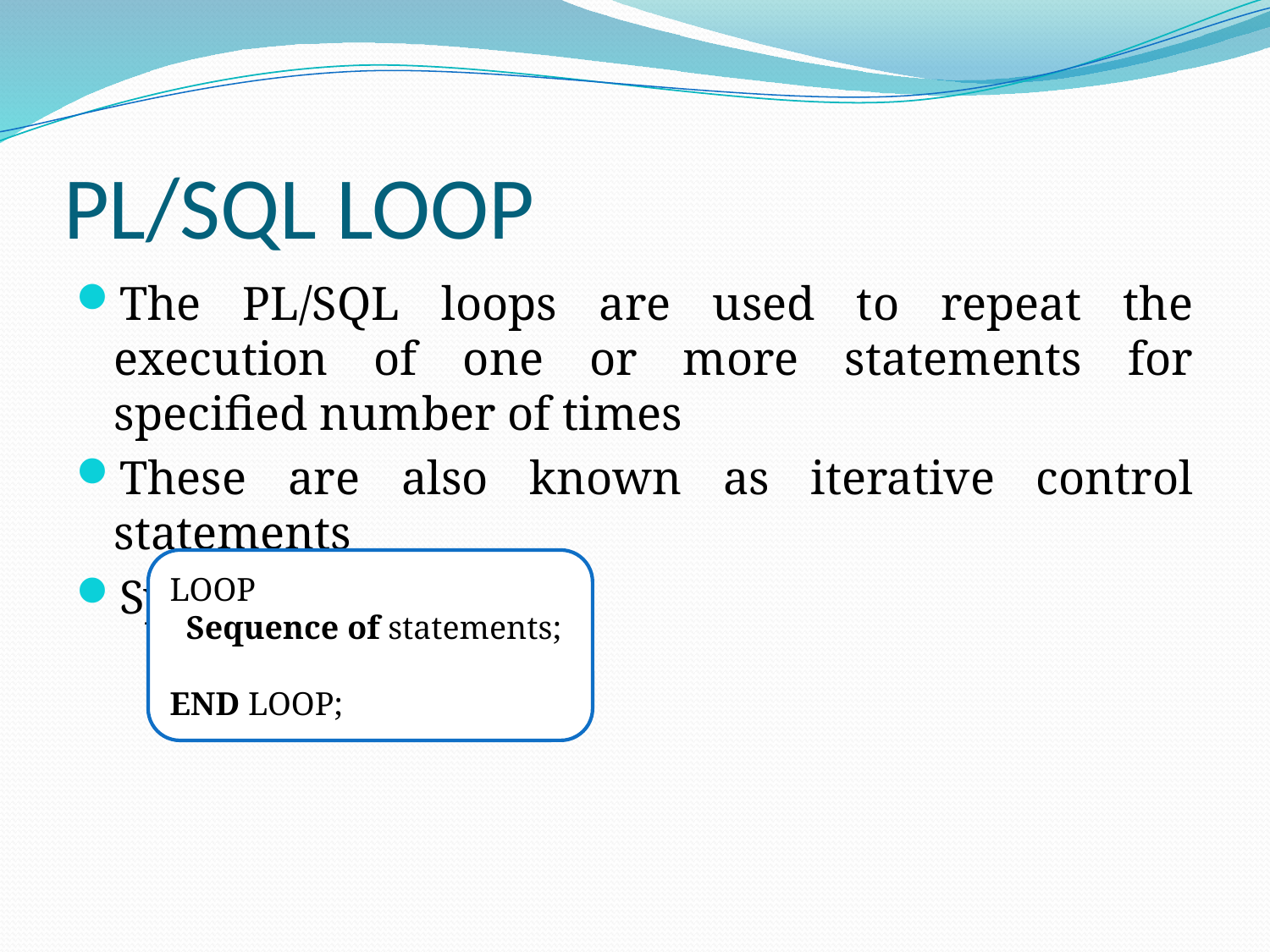

# PL/SQL LOOP
The PL/SQL loops are used to repeat the execution of one or more statements for specified number of times
These are also known as iterative control statements
Syntax of basic loop:
LOOP
  Sequence of statements;
END LOOP;